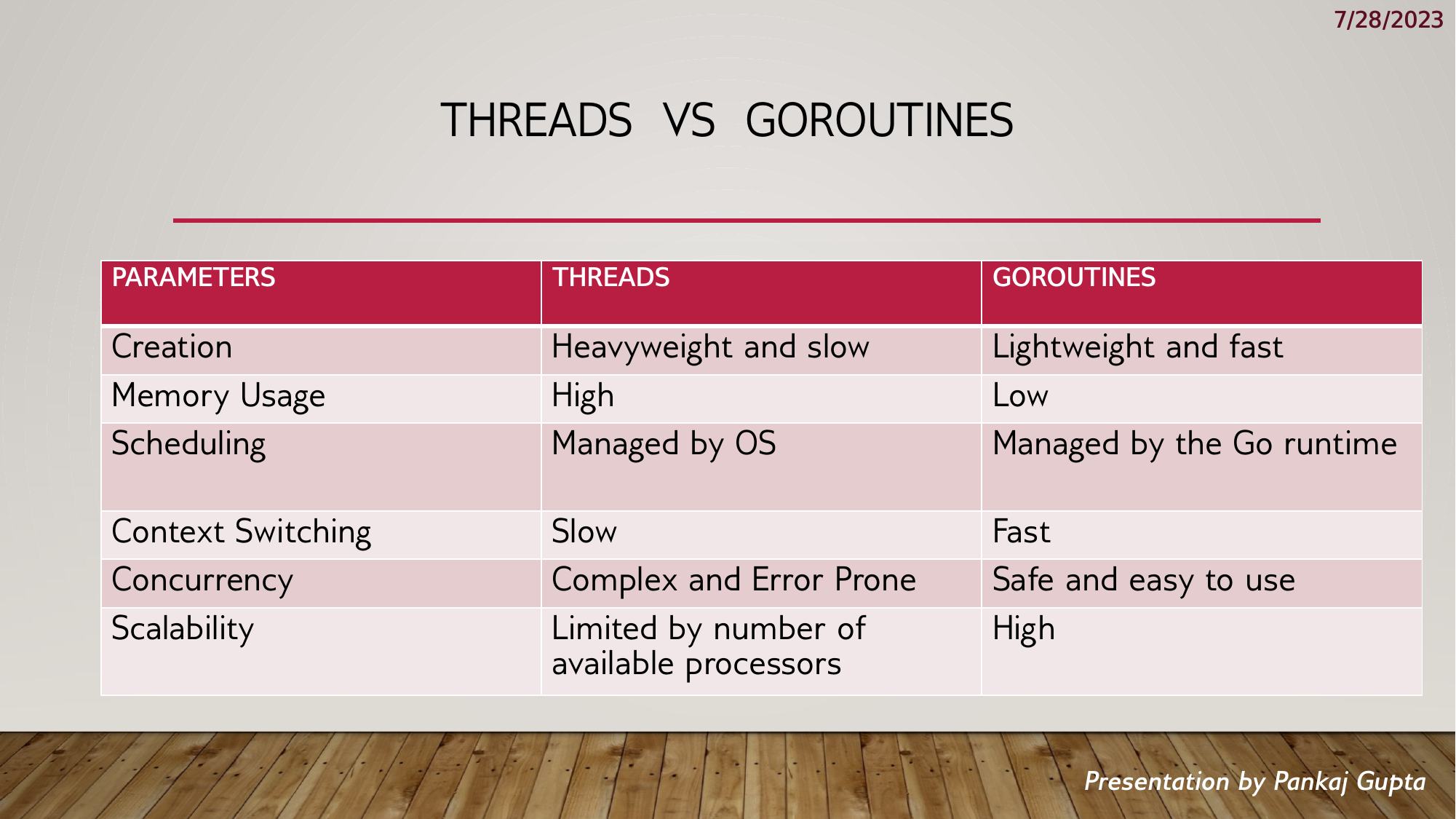

7/28/2023
# Threads  vs  goroutines

| PARAMETERS | THREADS | GOROUTINES |
| --- | --- | --- |
| Creation | Heavyweight and slow | Lightweight and fast |
| Memory Usage | High | Low |
| Scheduling | Managed by OS | Managed by the Go runtime |
| Context Switching | Slow | Fast |
| Concurrency | Complex and Error Prone | Safe and easy to use |
| Scalability | Limited by number of available processors | High |

Presentation by Pankaj Gupta